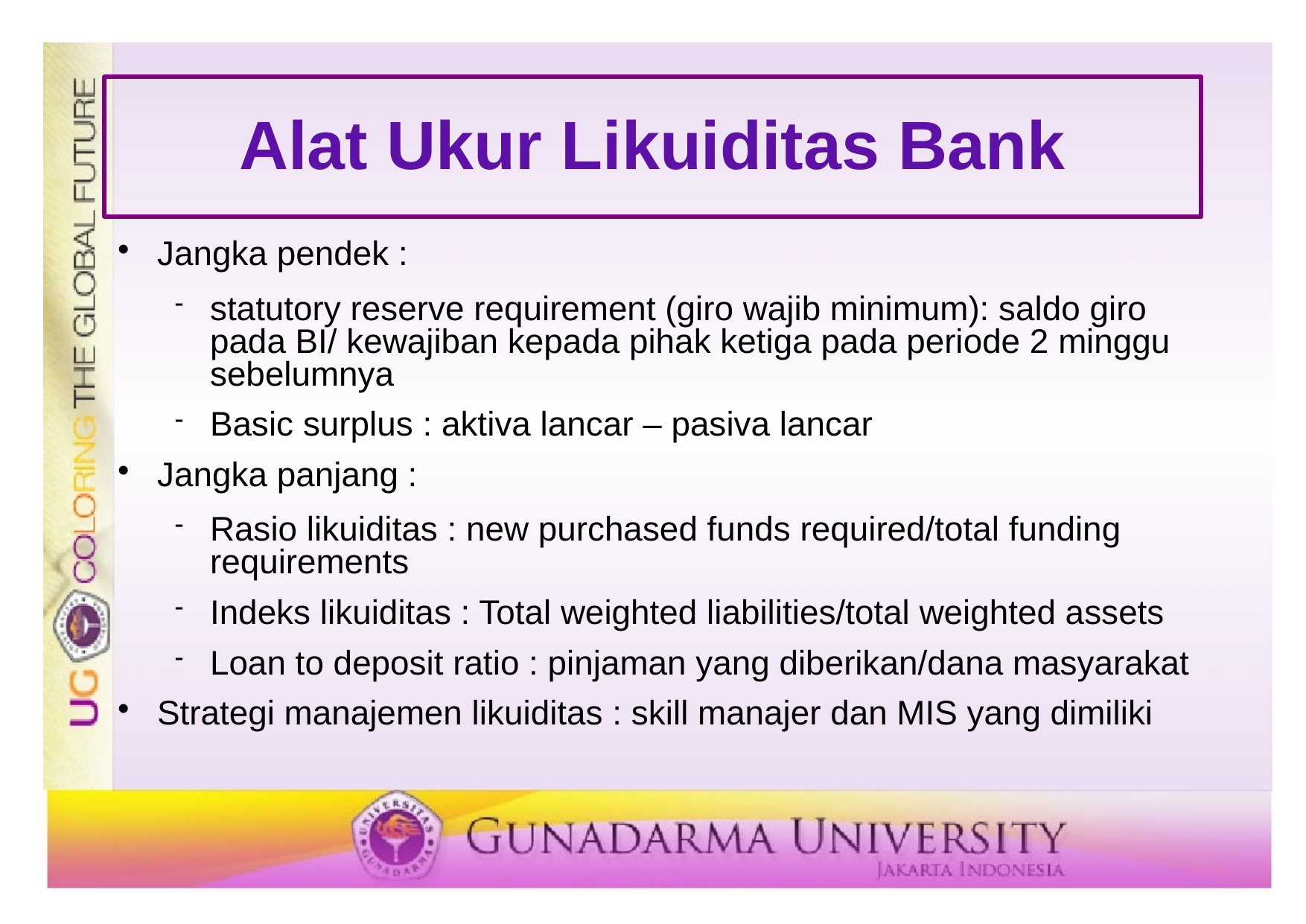

# Alat Ukur Likuiditas Bank
Jangka pendek :
statutory reserve requirement (giro wajib minimum): saldo giro pada BI/ kewajiban kepada pihak ketiga pada periode 2 minggu sebelumnya
Basic surplus : aktiva lancar – pasiva lancar
Jangka panjang :
Rasio likuiditas : new purchased funds required/total funding requirements
Indeks likuiditas : Total weighted liabilities/total weighted assets
Loan to deposit ratio : pinjaman yang diberikan/dana masyarakat
Strategi manajemen likuiditas : skill manajer dan MIS yang dimiliki